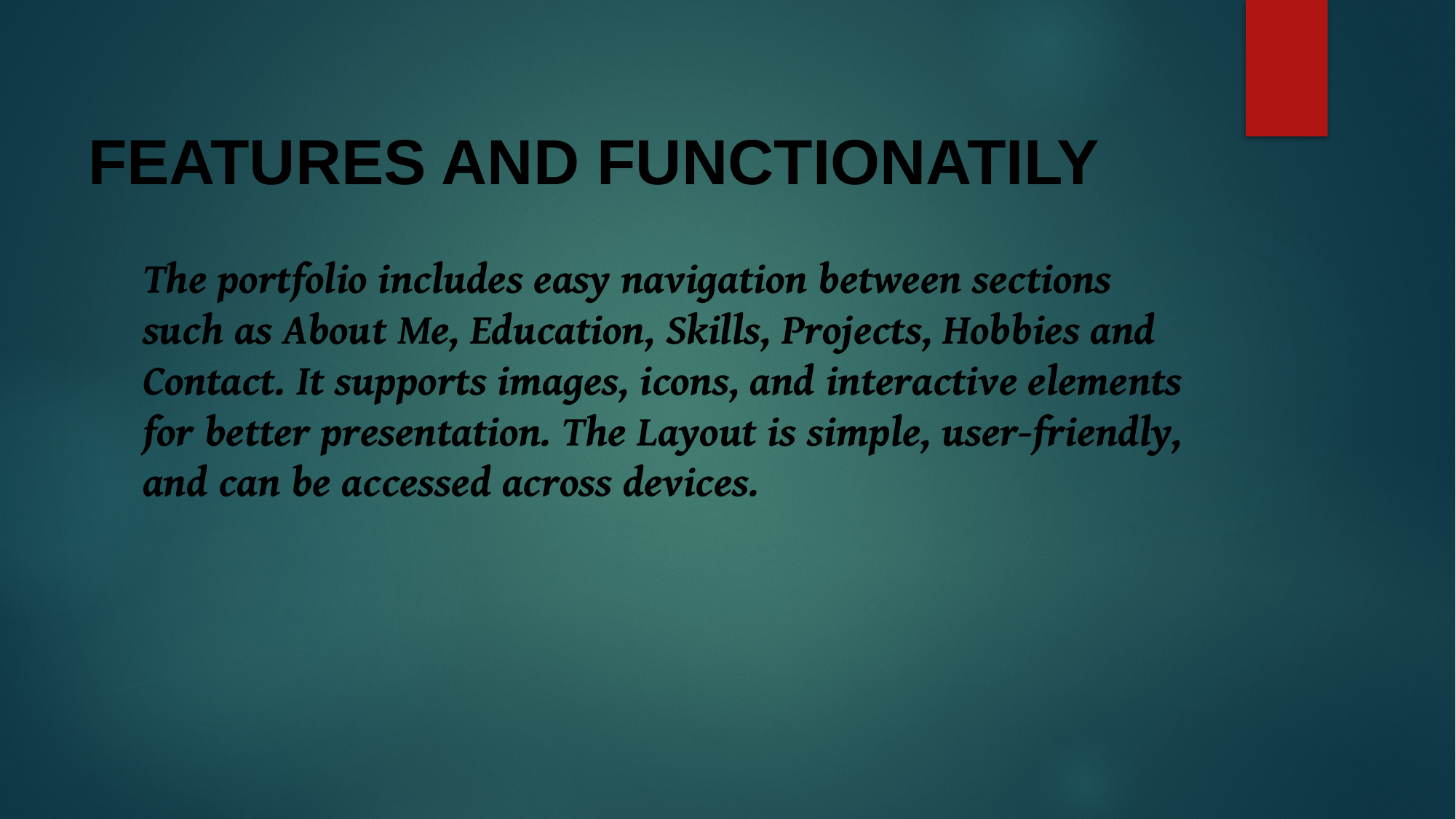

# FEATURES AND FUNCTIONATILY
The portfolio includes easy navigation between sections such as About Me, Education, Skills, Projects, Hobbies and Contact. It supports images, icons, and interactive elements for better presentation. The Layout is simple, user-friendly, and can be accessed across devices.